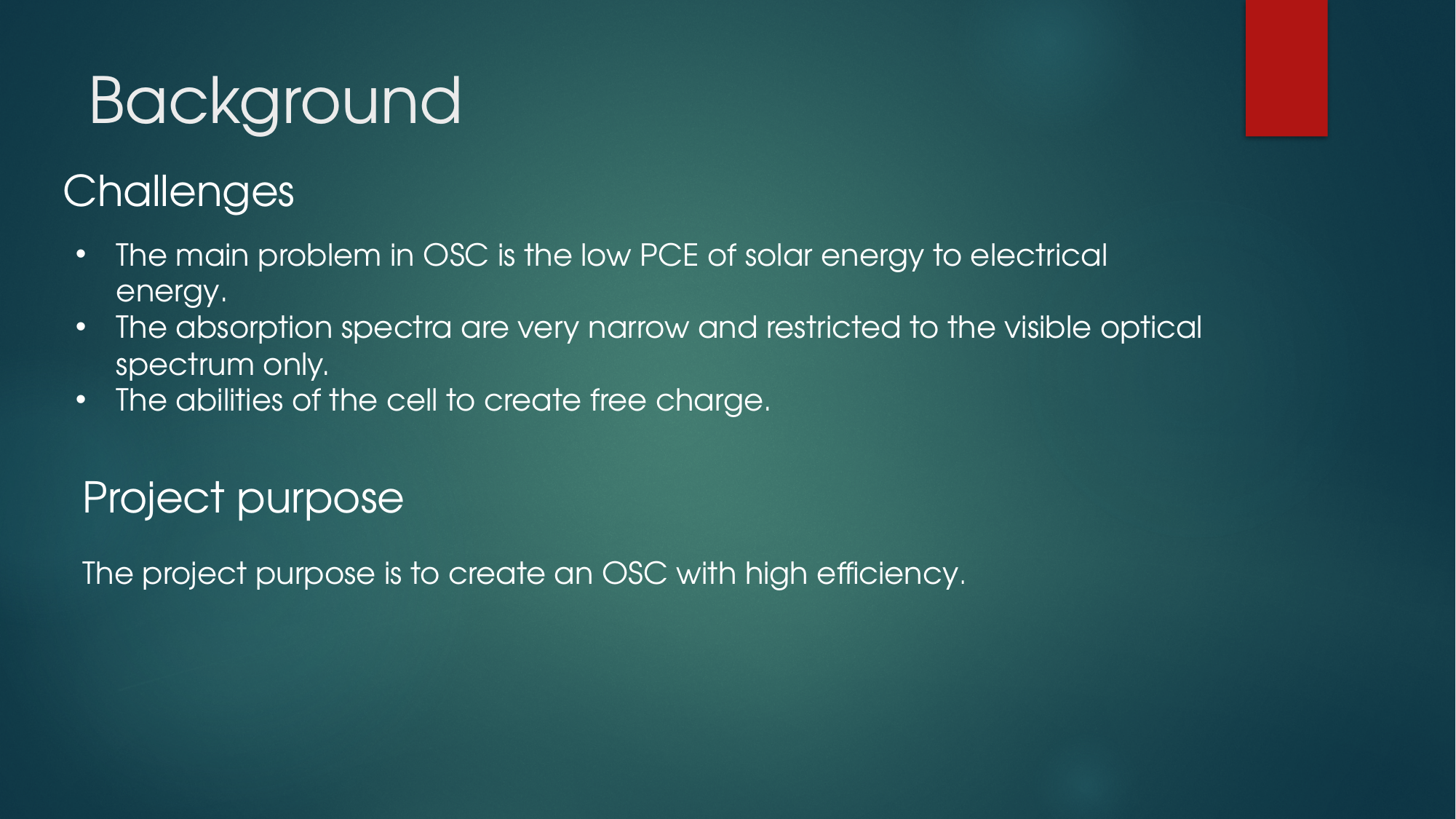

# Background
Challenges

The main problem in OSC is the low PCE of solar energy to electrical energy.
The absorption spectra are very narrow and restricted to the visible optical spectrum only.
The abilities of the cell to create free charge.
Project purpose

The project purpose is to create an OSC with high efficiency.